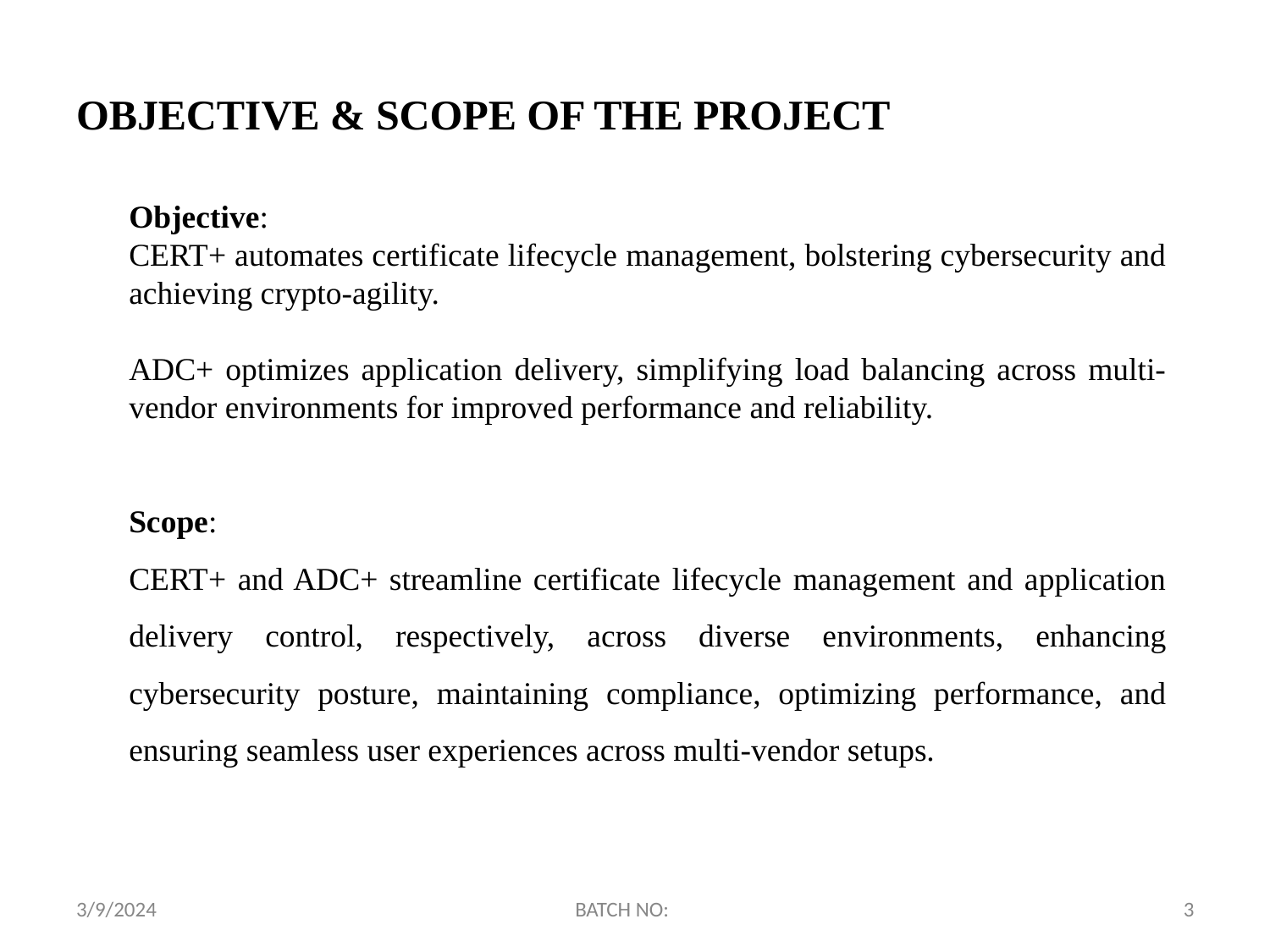

# OBJECTIVE & SCOPE OF THE PROJECT
Objective:
CERT+ automates certificate lifecycle management, bolstering cybersecurity and achieving crypto-agility.

ADC+ optimizes application delivery, simplifying load balancing across multi-vendor environments for improved performance and reliability.

Scope:
CERT+ and ADC+ streamline certificate lifecycle management and application delivery control, respectively, across diverse environments, enhancing cybersecurity posture, maintaining compliance, optimizing performance, and ensuring seamless user experiences across multi-vendor setups.
3/9/2024
BATCH NO:
3